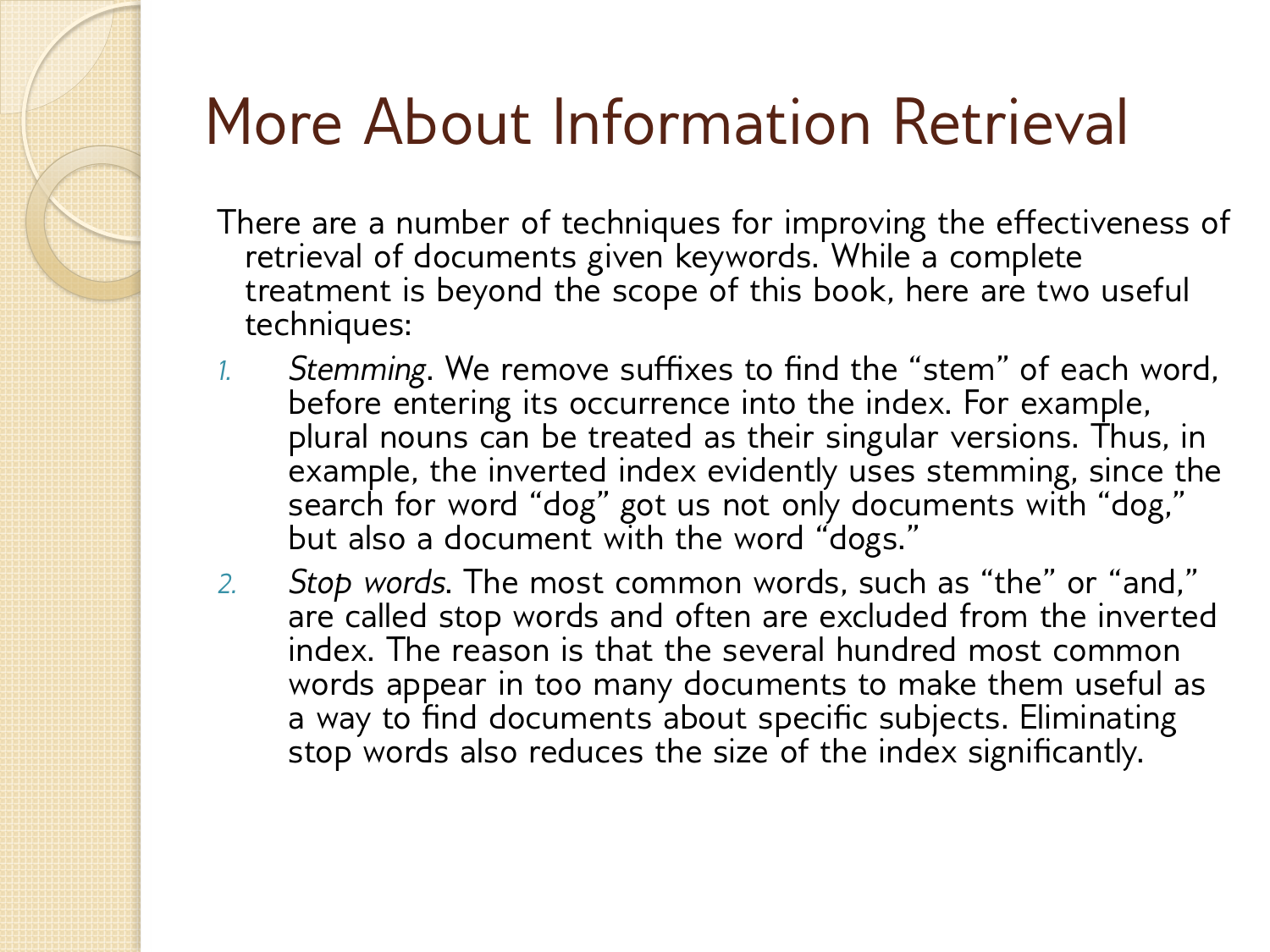

# More About Information Retrieval
There are a number of techniques for improving the effectiveness of retrieval of documents given keywords. While a complete treatment is beyond the scope of this book, here are two useful techniques:
Stemming. We remove suffixes to find the “stem” of each word, before entering its occurrence into the index. For example, plural nouns can be treated as their singular versions. Thus, in example, the inverted index evidently uses stemming, since the search for word “dog” got us not only documents with “dog,” but also a document with the word “dogs.”
Stop words. The most common words, such as “the” or “and,” are called stop words and often are excluded from the inverted index. The reason is that the several hundred most common words appear in too many documents to make them useful as a way to find documents about specific subjects. Eliminating stop words also reduces the size of the index significantly.